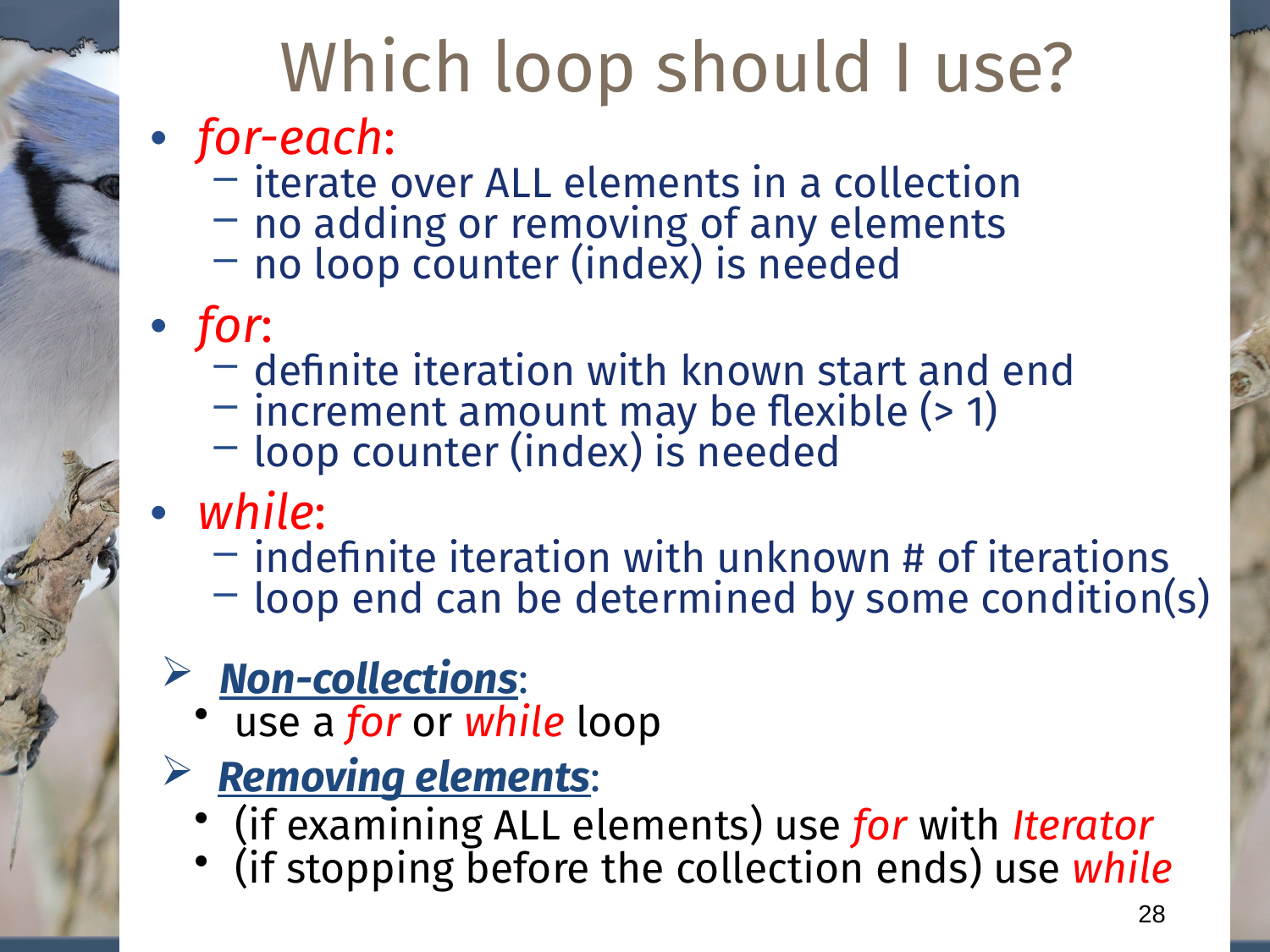

Which loop should I use?
for-each:
iterate over ALL elements in a collection
no adding or removing of any elements
no loop counter (index) is needed
for:
definite iteration with known start and end
increment amount may be flexible (> 1)
loop counter (index) is needed
while:
indefinite iteration with unknown # of iterations
loop end can be determined by some condition(s)
 Non-collections:
 use a for or while loop
 Removing elements:
 (if examining ALL elements) use for with Iterator
 (if stopping before the collection ends) use while